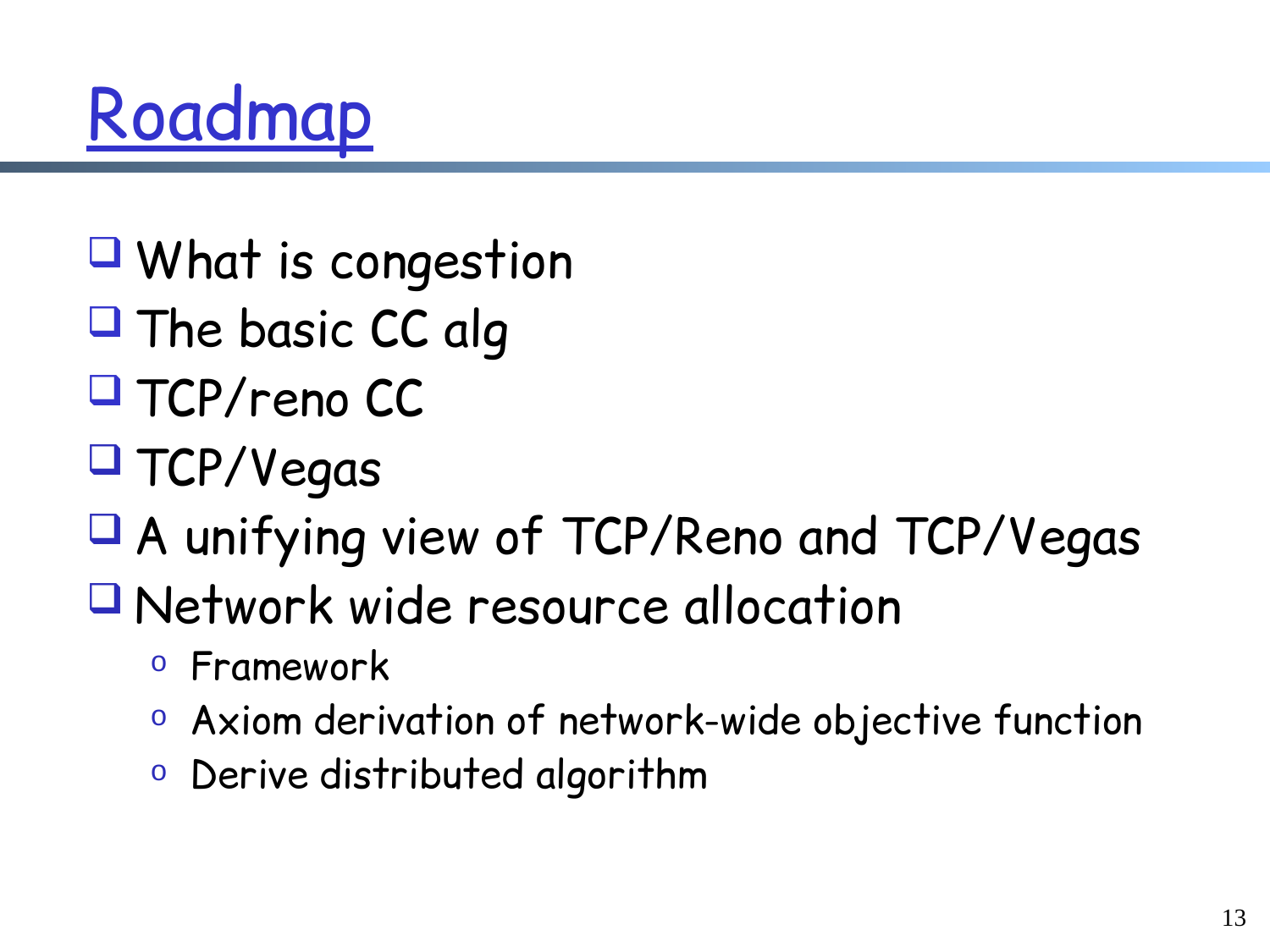

Roadmap
What is congestion
The basic CC alg
TCP/reno CC
TCP/Vegas
A unifying view of TCP/Reno and TCP/Vegas
Network wide resource allocation
Framework
Axiom derivation of network-wide objective function
Derive distributed algorithm
13